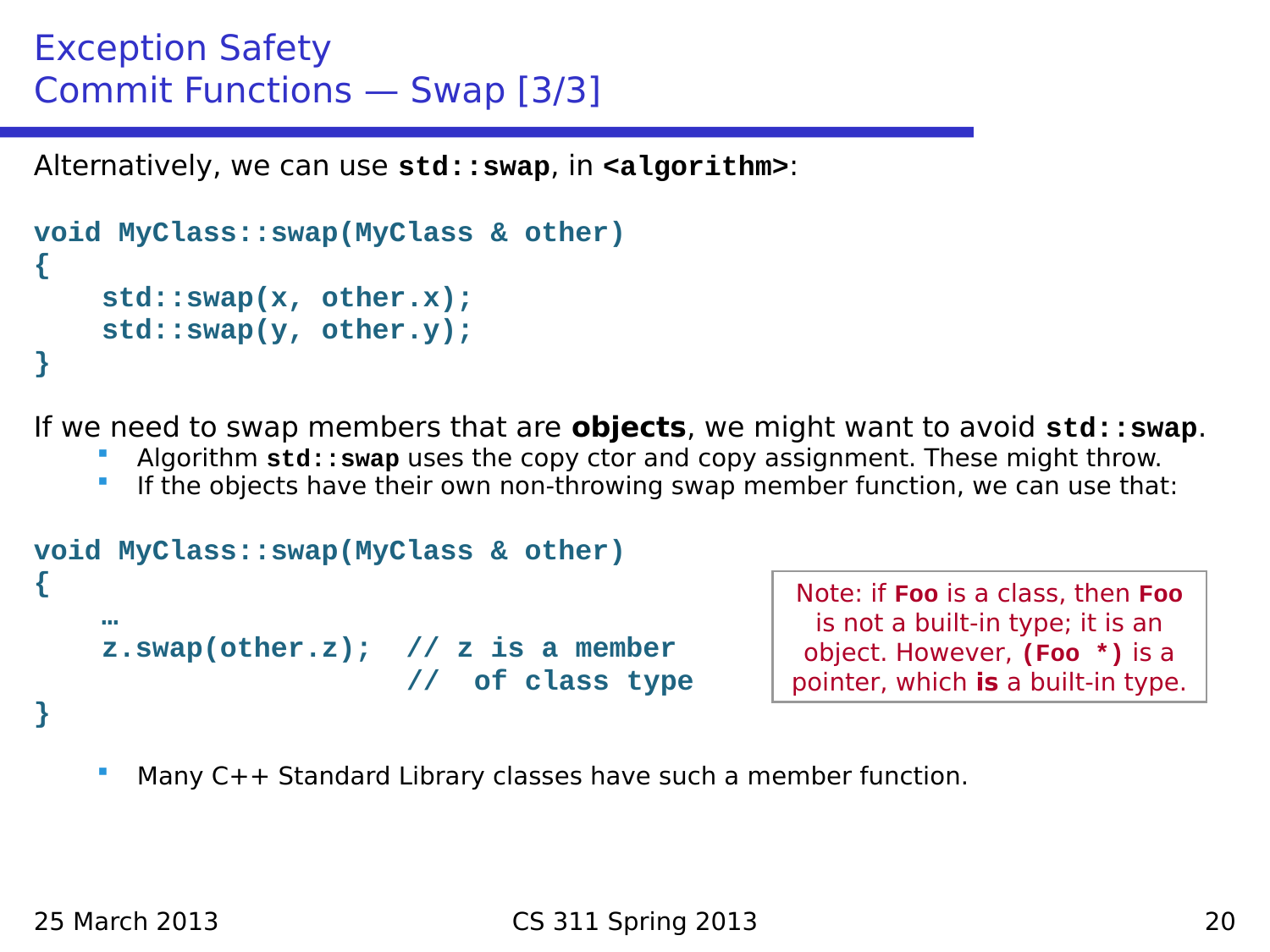

# Exception Safety Commit Functions — Swap [3/3]
Alternatively, we can use std::swap, in <algorithm>:

void MyClass::swap(MyClass & other)
{
    std::swap(x, other.x);
    std::swap(y, other.y);
}

If we need to swap members that are objects, we might want to avoid std::swap.
Algorithm std::swap uses the copy ctor and copy assignment. These might throw.
If the objects have their own non-throwing swap member function, we can use that:

void MyClass::swap(MyClass & other)
{
    …
    z.swap(other.z);  // z is a member
                      //  of class type
}

Many C++ Standard Library classes have such a member function.
Note: if Foo is a class, then Foo is not a built-in type; it is an object. However, (Foo *) is a pointer, which is a built-in type.
25 March 2013
CS 311 Spring 2013
20